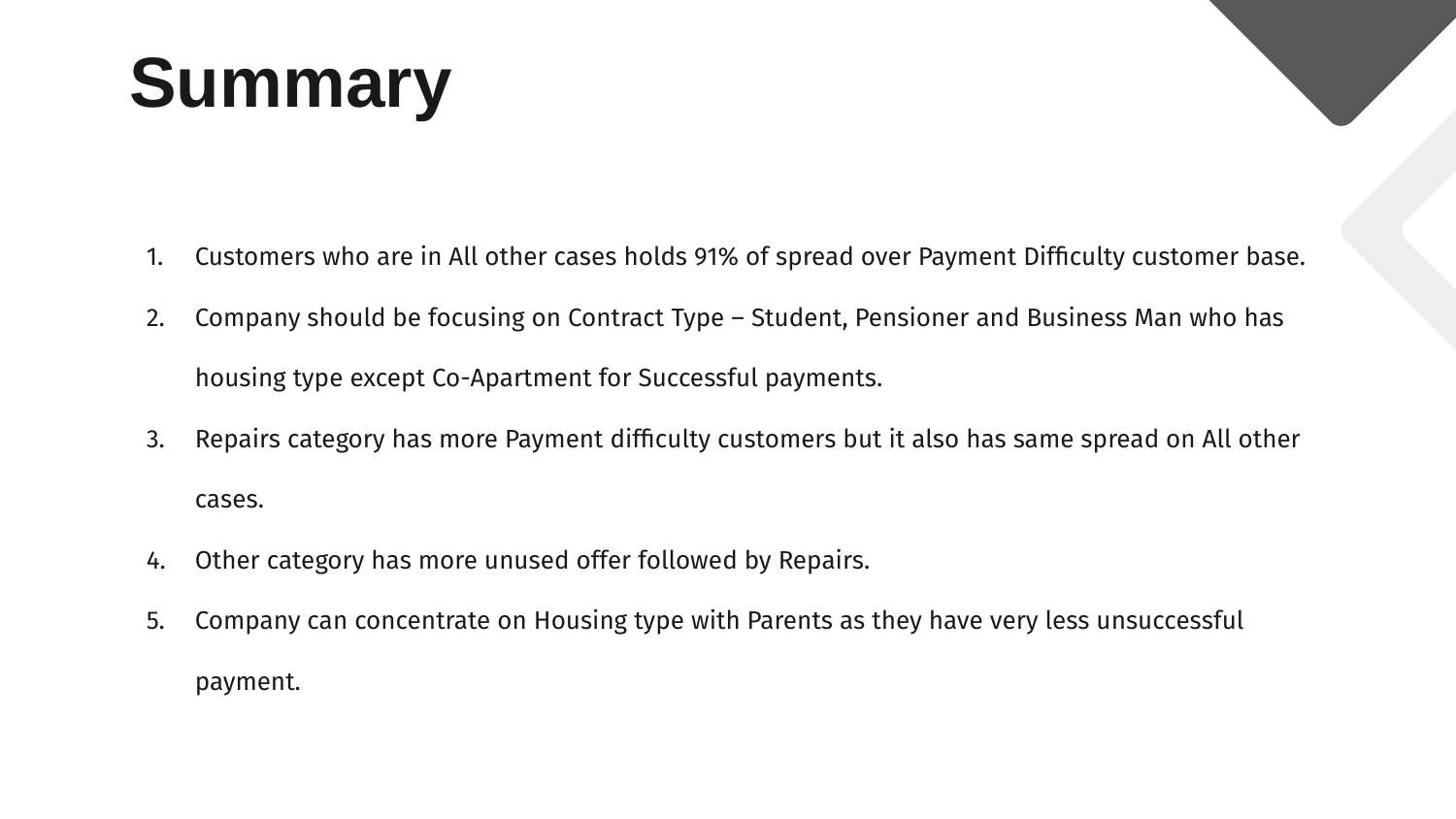

# Summary
Customers who are in All other cases holds 91% of spread over Payment Difficulty customer base.
Company should be focusing on Contract Type – Student, Pensioner and Business Man who has housing type except Co-Apartment for Successful payments.
Repairs category has more Payment difficulty customers but it also has same spread on All other cases.
Other category has more unused offer followed by Repairs.
Company can concentrate on Housing type with Parents as they have very less unsuccessful payment.